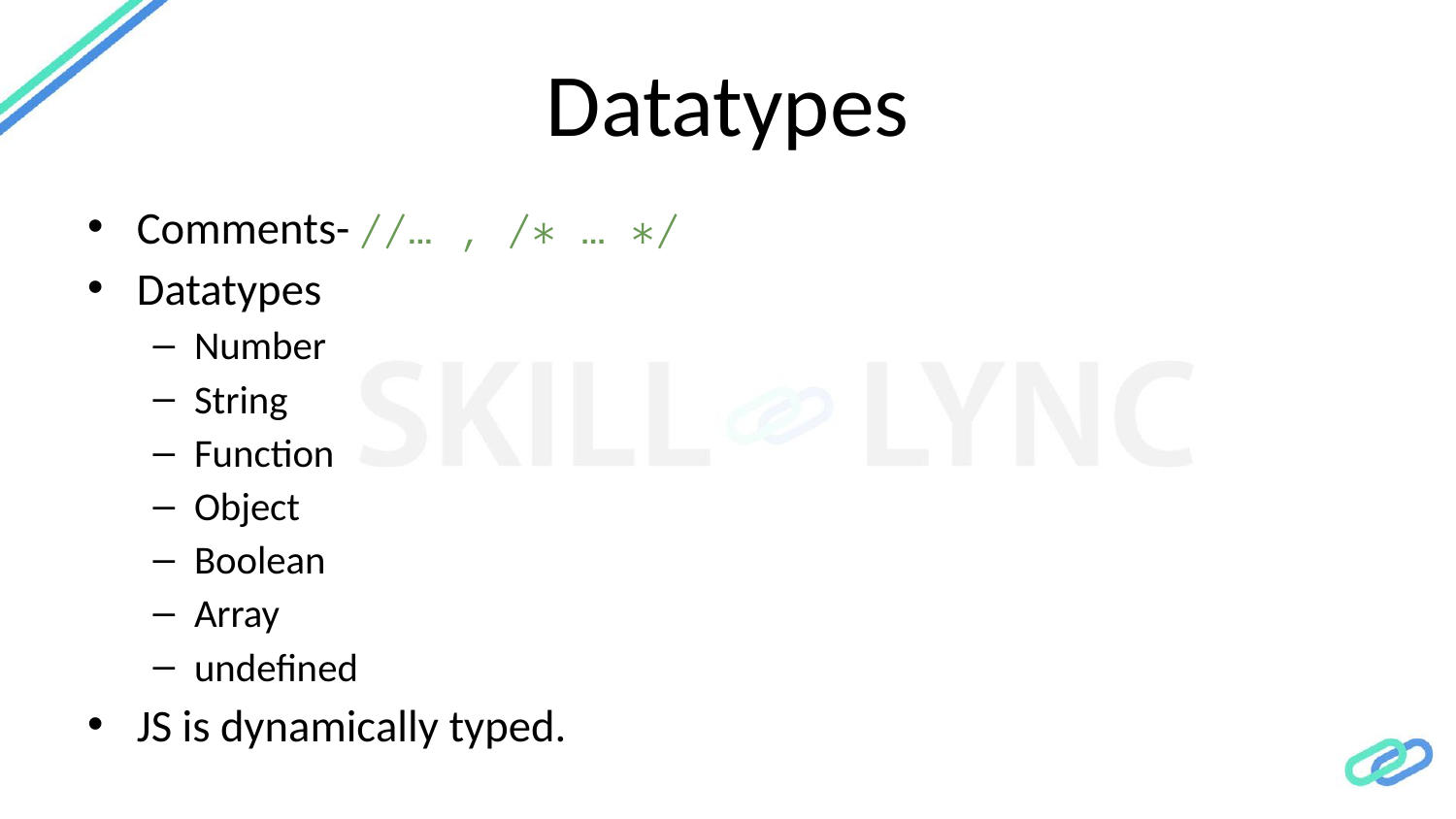

# Datatypes
Comments- //… , /* … */
Datatypes
Number
String
Function
Object
Boolean
Array
undefined
JS is dynamically typed.